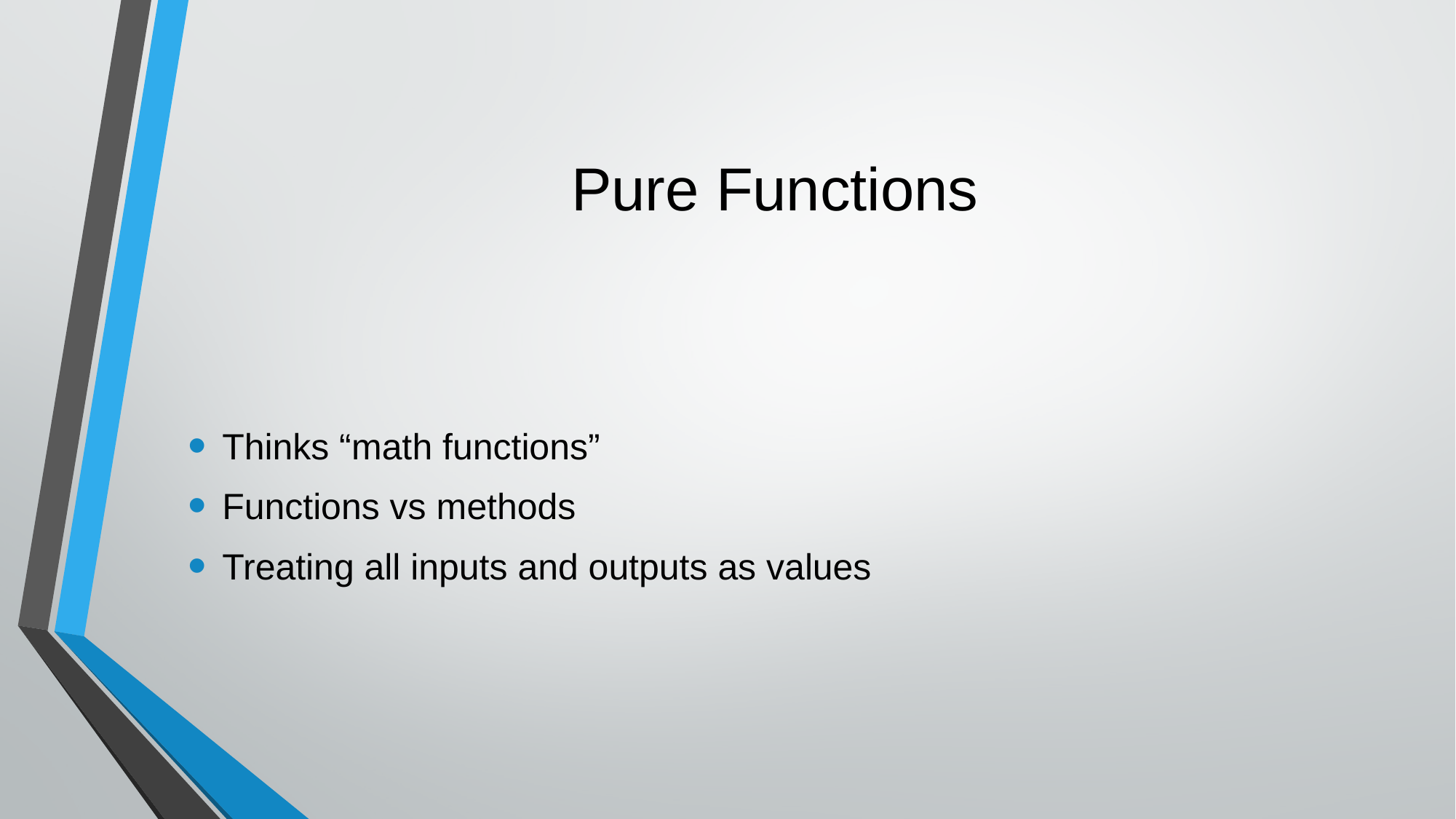

# Pure Functions
Thinks “math functions”
Functions vs methods
Treating all inputs and outputs as values